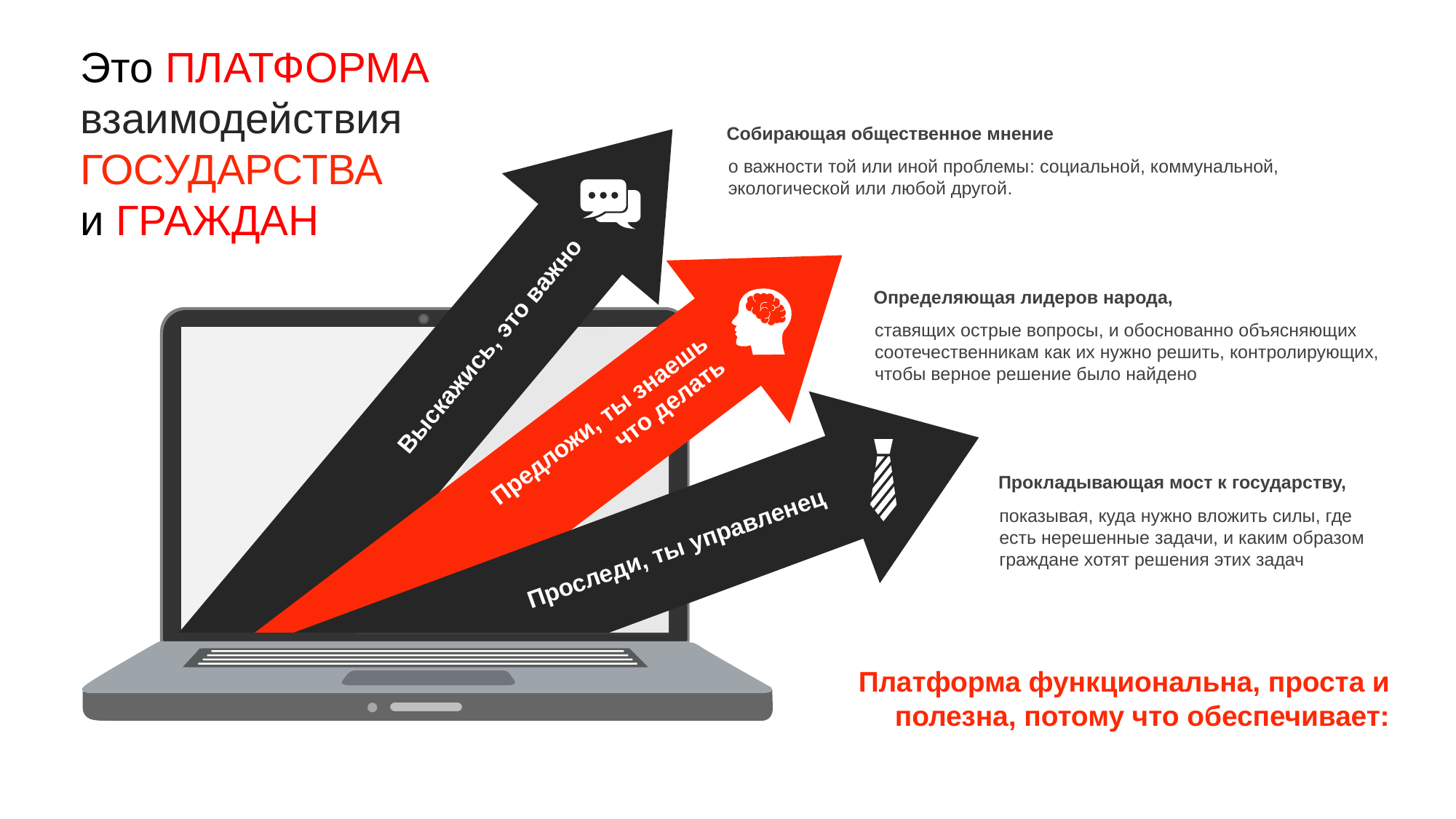

Это ПЛАТФОРМА
взаимодействия ГОСУДАРСТВА
и ГРАЖДАН

Собирающая общественное мнение
о важности той или иной проблемы: социальной, коммунальной, экологической или любой другой.

Определяющая лидеров народа,
ставящих острые вопросы, и обоснованно объясняющих соотечественникам как их нужно решить, контролирующих, чтобы верное решение было найдено

Выскажись, это важно
Предложи, ты знаешь что делать

Прокладывающая мост к государству,
показывая, куда нужно вложить силы, где есть нерешенные задачи, и каким образом граждане хотят решения этих задач
Проследи, ты управленец
Платформа функциональна, проста и полезна, потому что обеспечивает: